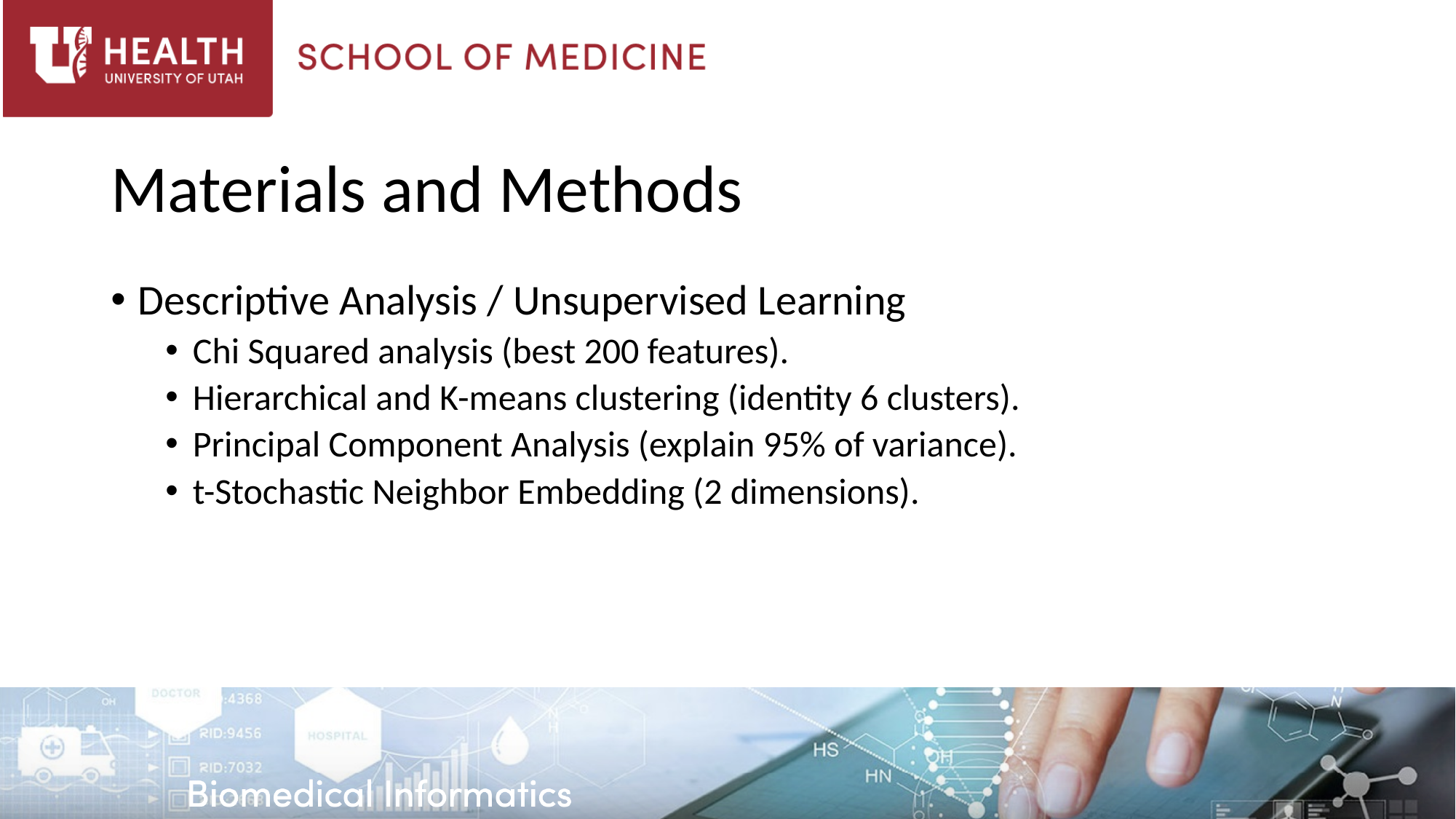

# Materials and Methods
Descriptive Analysis / Unsupervised Learning
Chi Squared analysis (best 200 features).
Hierarchical and K-means clustering (identity 6 clusters).
Principal Component Analysis (explain 95% of variance).
t-Stochastic Neighbor Embedding (2 dimensions).